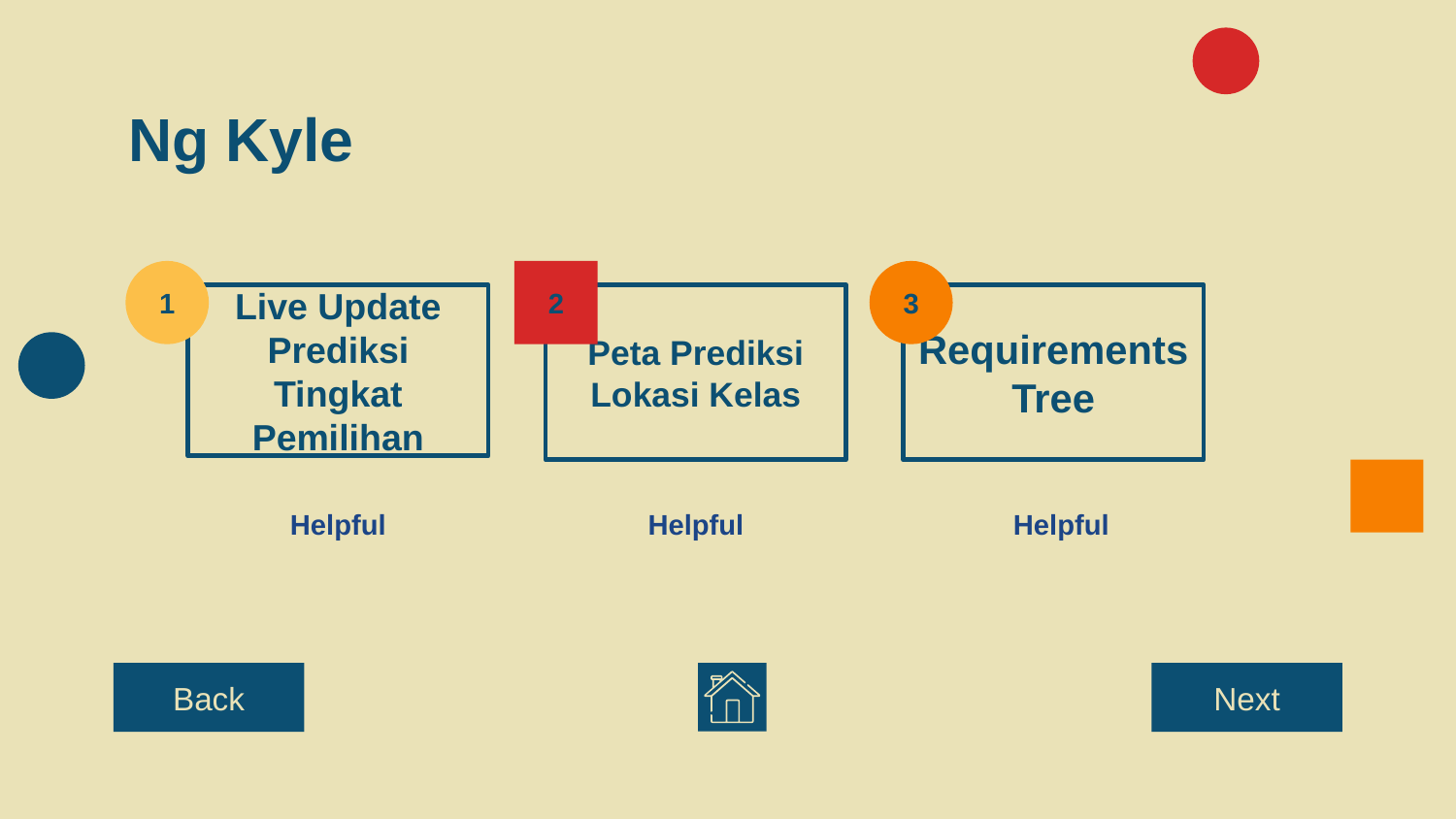

# Ng Kyle
1
2
3
Peta Prediksi Lokasi Kelas
Live Update Prediksi Tingkat Pemilihan
Requirements Tree
Helpful
Helpful
Helpful
Back

Next